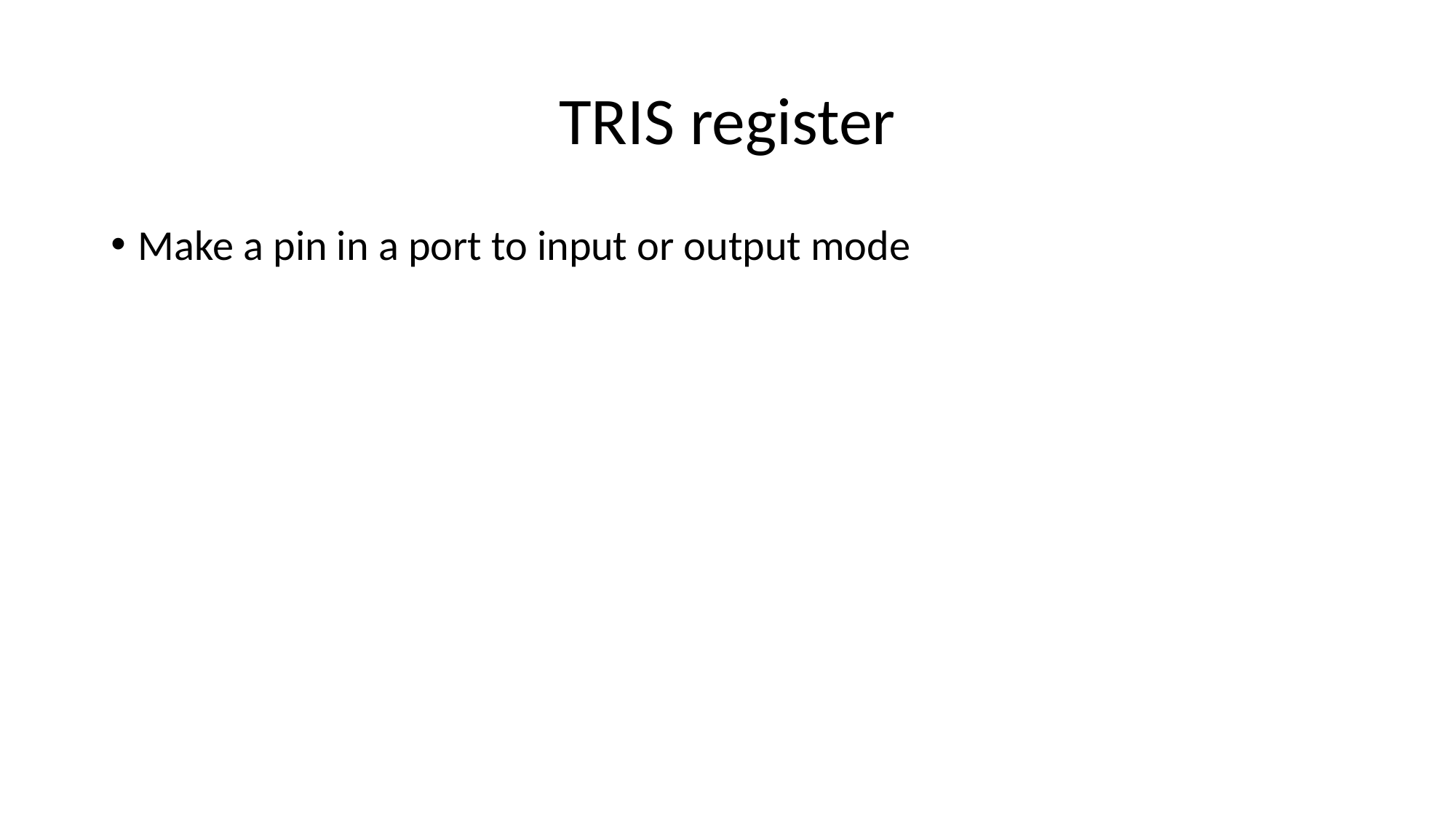

# TRIS register
Make a pin in a port to input or output mode